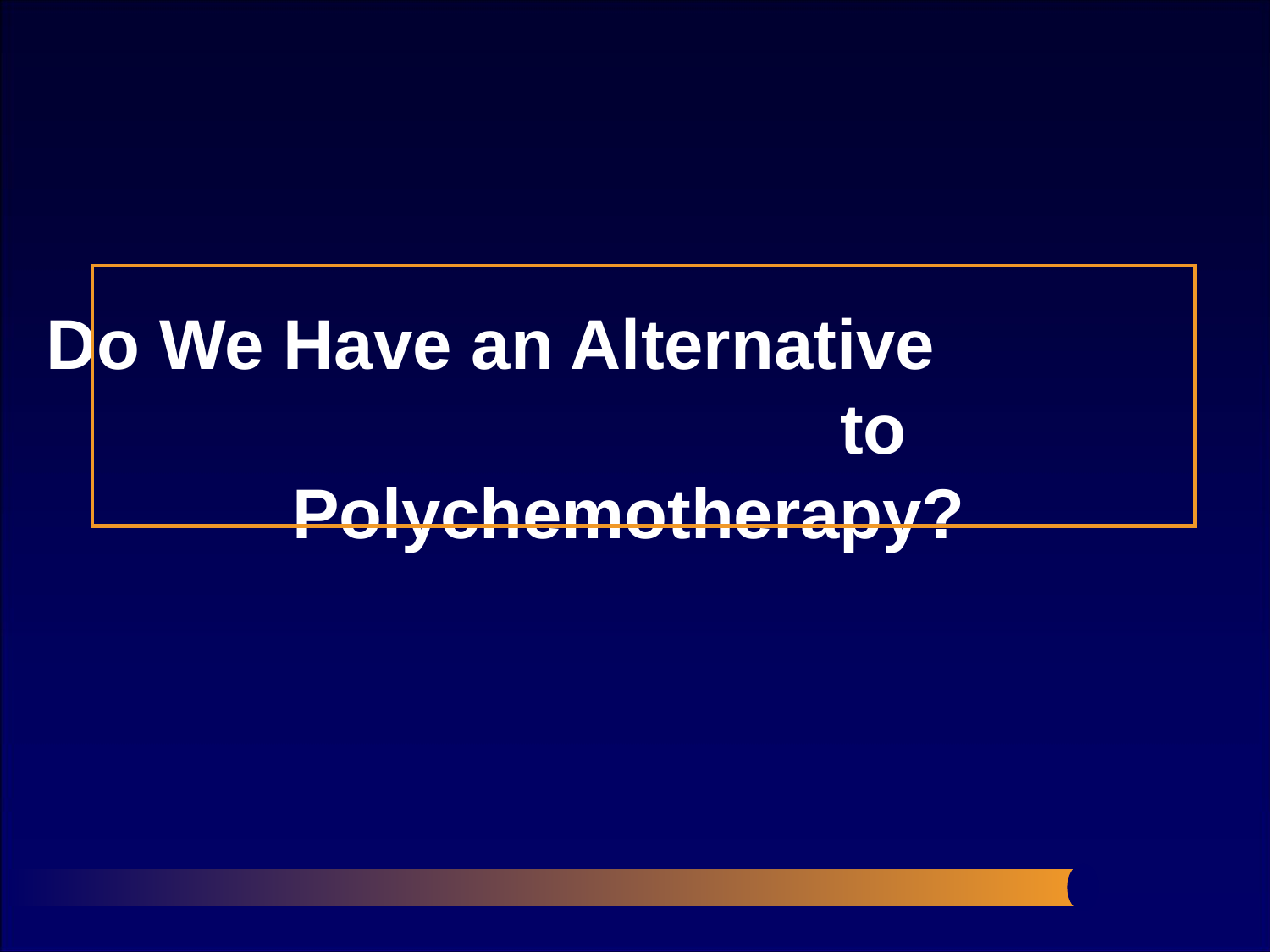

Do We Have an Alternative                                        to Polychemotherapy?